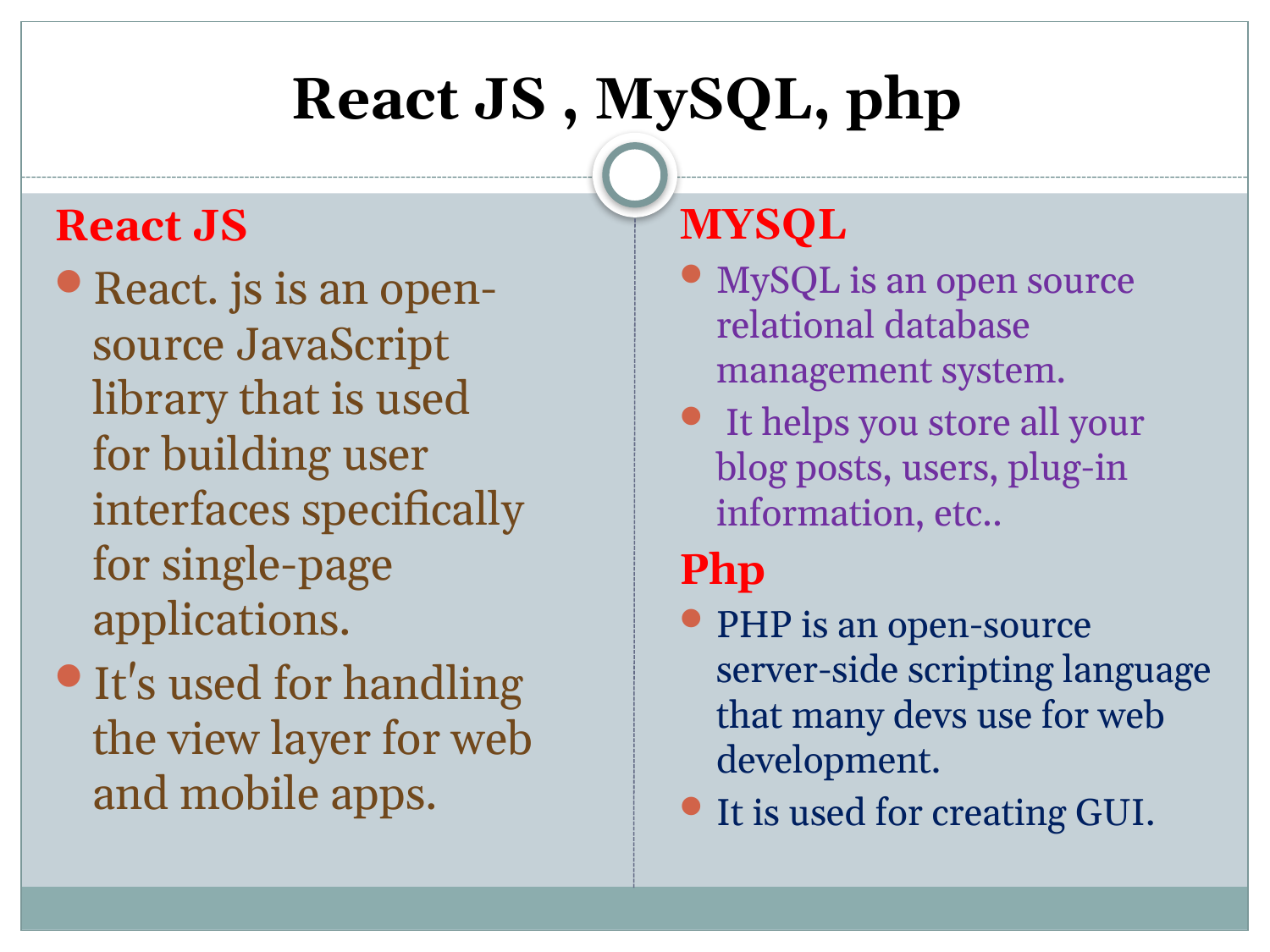

# React JS , MySQL, php
React JS
React. js is an open-source JavaScript library that is used for building user interfaces specifically for single-page applications.
It's used for handling the view layer for web and mobile apps.
MYSQL
MySQL is an open source relational database management system.
 It helps you store all your blog posts, users, plug-in information, etc..
Php
PHP is an open-source server-side scripting language that many devs use for web development.
It is used for creating GUI.